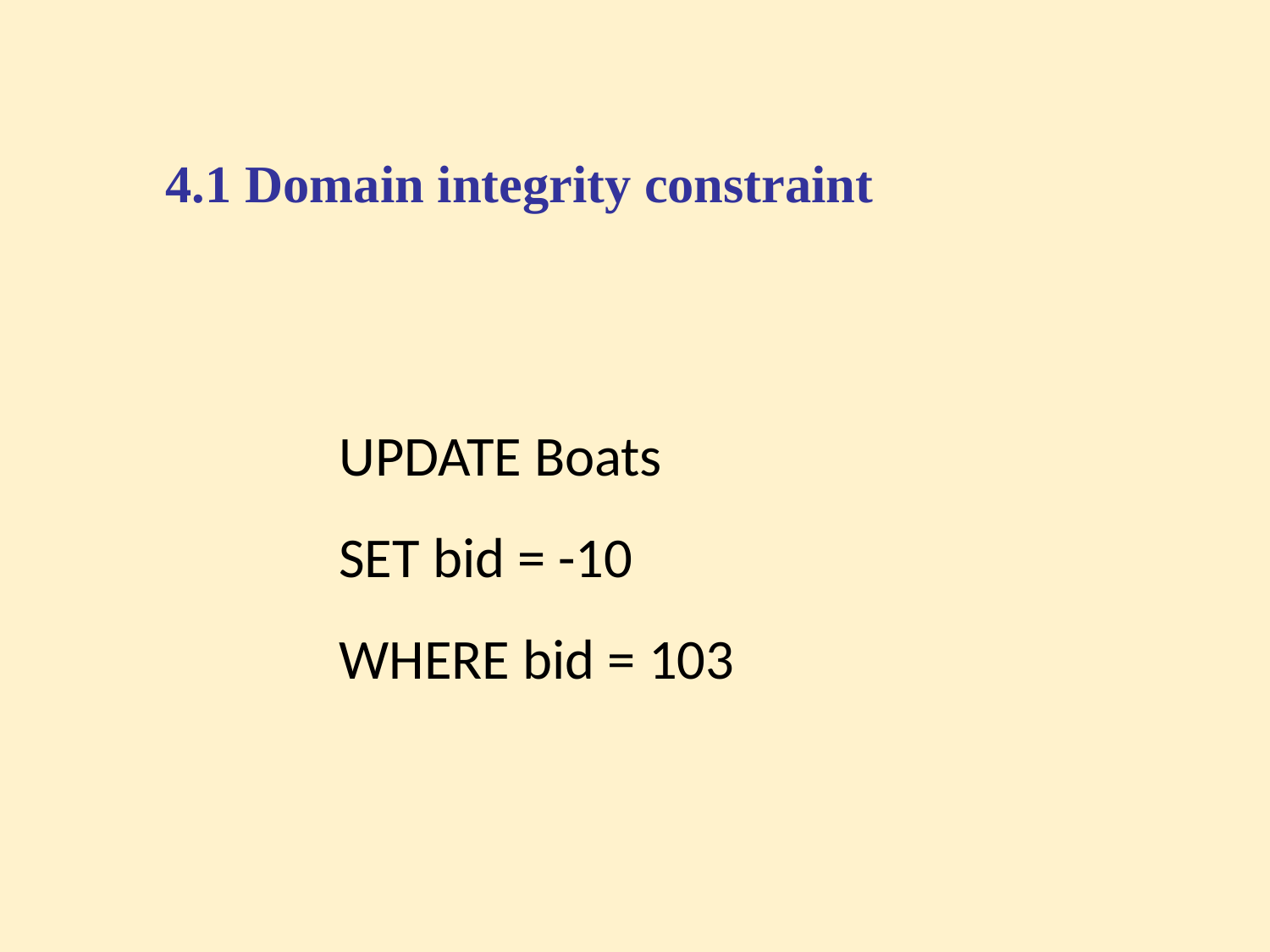

4.1 Domain integrity constraint
UPDATE Boats
SET bid = -10
WHERE bid = 103